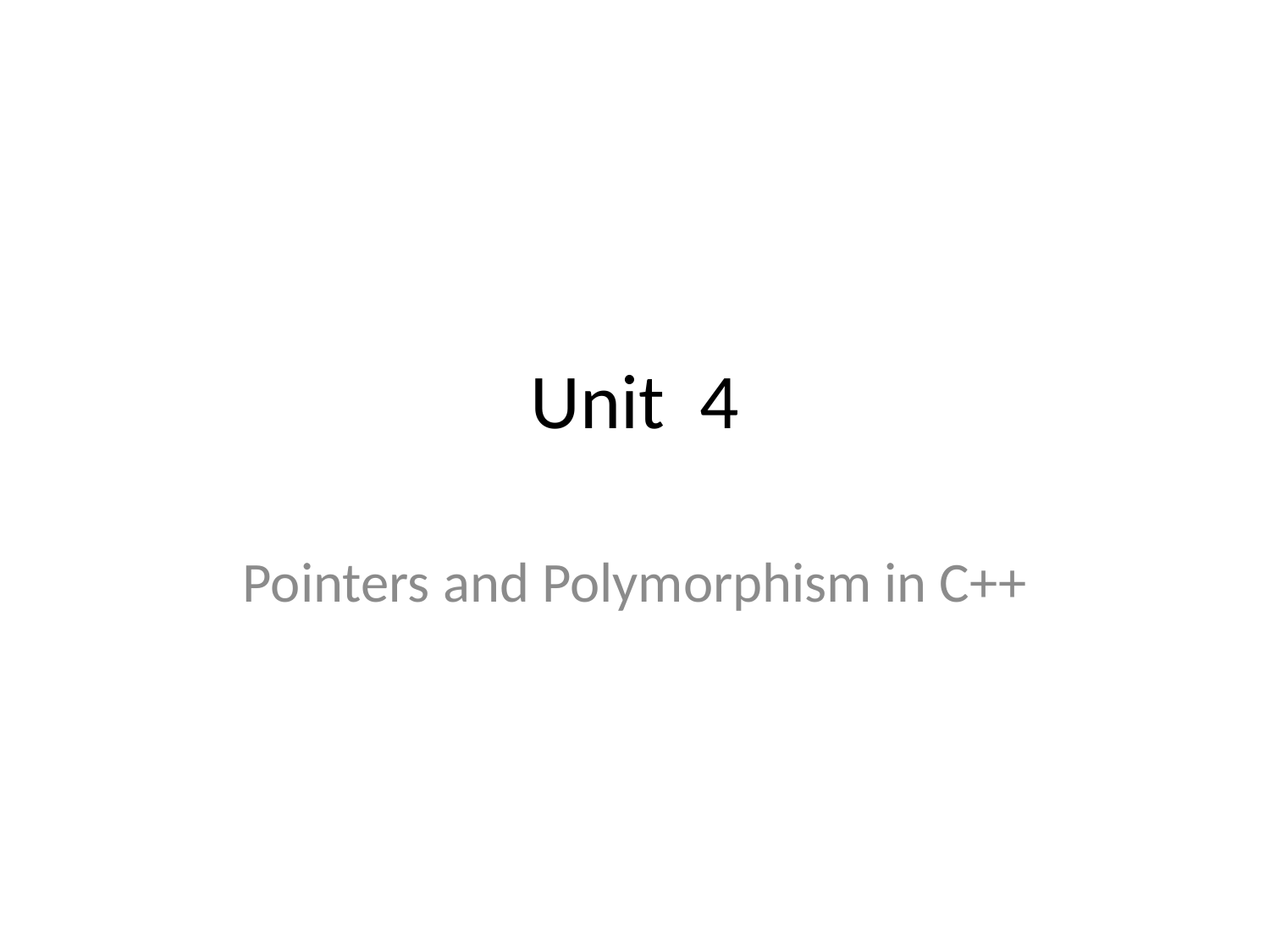

# Unit  4
Pointers and Polymorphism in C++